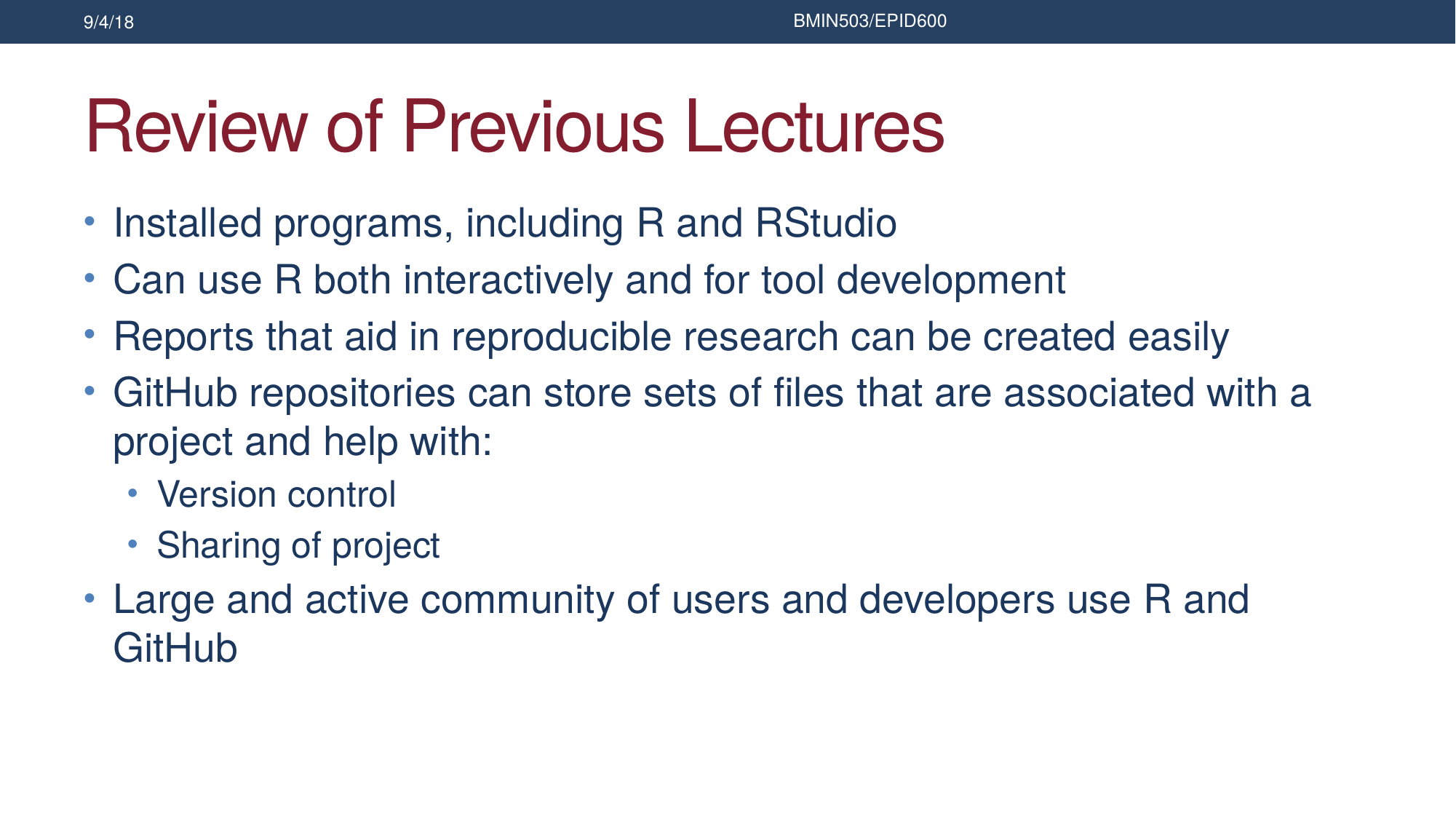

9/4/18
BMIN503/EPID600
# Review of Previous Lectures
Installed programs, including R and RStudio
Can use R both interactively and for tool development
Reports that aid in reproducible research can be created easily
GitHub repositories can store sets of files that are associated with a project and help with:
Version control
Sharing of project
Large and active community of users and developers use R and GitHub